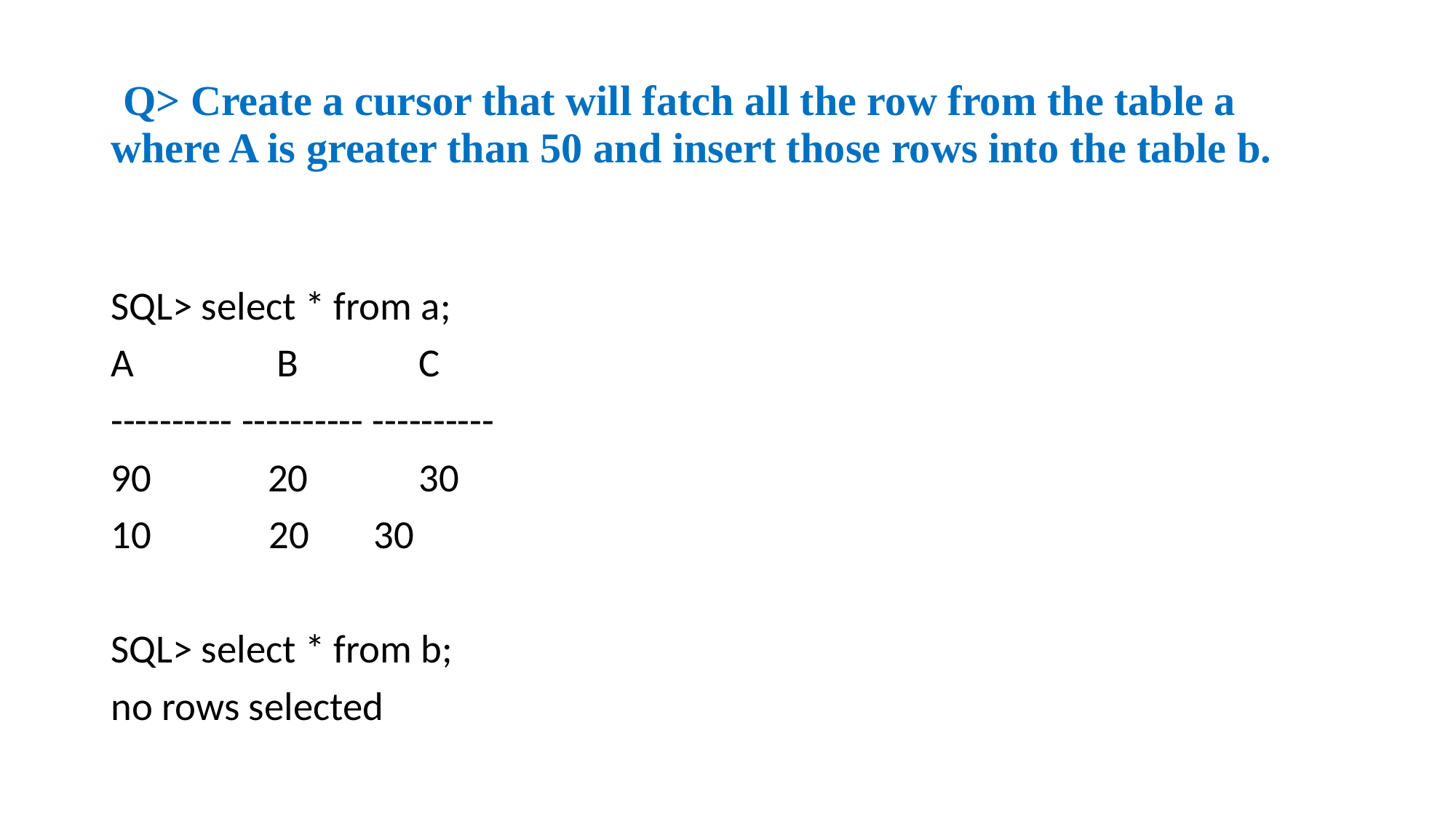

# Q> Create a cursor that will fatch all the row from the table a where A is greater than 50 and insert those rows into the table b.

SQL> select * from a;
A	       B   	C
---------- ---------- ----------
90 	      20 	30
           20 	30

SQL> select * from b;
no rows selected